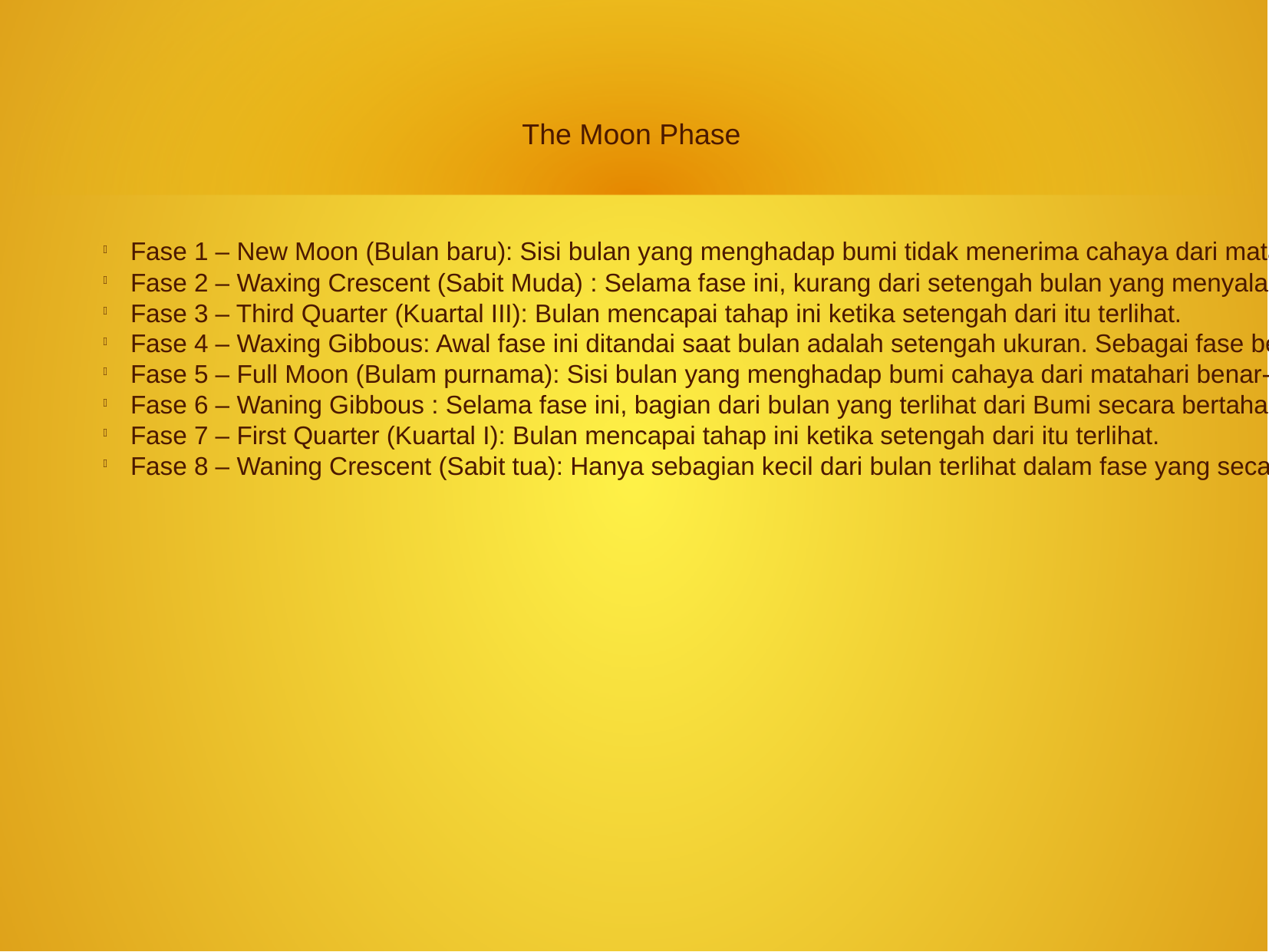

The Moon Phase
Fase 1 – New Moon (Bulan baru): Sisi bulan yang menghadap bumi tidak menerima cahaya dari matahari, maka, bulan tidak terlihat.
Fase 2 – Waxing Crescent (Sabit Muda) : Selama fase ini, kurang dari setengah bulan yang menyala dan sebagai fase berlangsung, bagian yang menyala secara bertahap akan lebih besar.
Fase 3 – Third Quarter (Kuartal III): Bulan mencapai tahap ini ketika setengah dari itu terlihat.
Fase 4 – Waxing Gibbous: Awal fase ini ditandai saat bulan adalah setengah ukuran. Sebagai fase berlangsung, bagian yang daftar akan lebih besar.
Fase 5 – Full Moon (Bulam purnama): Sisi bulan yang menghadap bumi cahaya dari matahari benar-benar, maka seluruh bulan terlihat. Hal ini terjadi ketika bulan berada di sisi berlawanan dari Bumi.
Fase 6 – Waning Gibbous : Selama fase ini, bagian dari bulan yang terlihat dari Bumi secara bertahap menjadi lebih kecil.
Fase 7 – First Quarter (Kuartal I): Bulan mencapai tahap ini ketika setengah dari itu terlihat.
Fase 8 – Waning Crescent (Sabit tua): Hanya sebagian kecil dari bulan terlihat dalam fase yang secara bertahap menjadi lebih kecil.